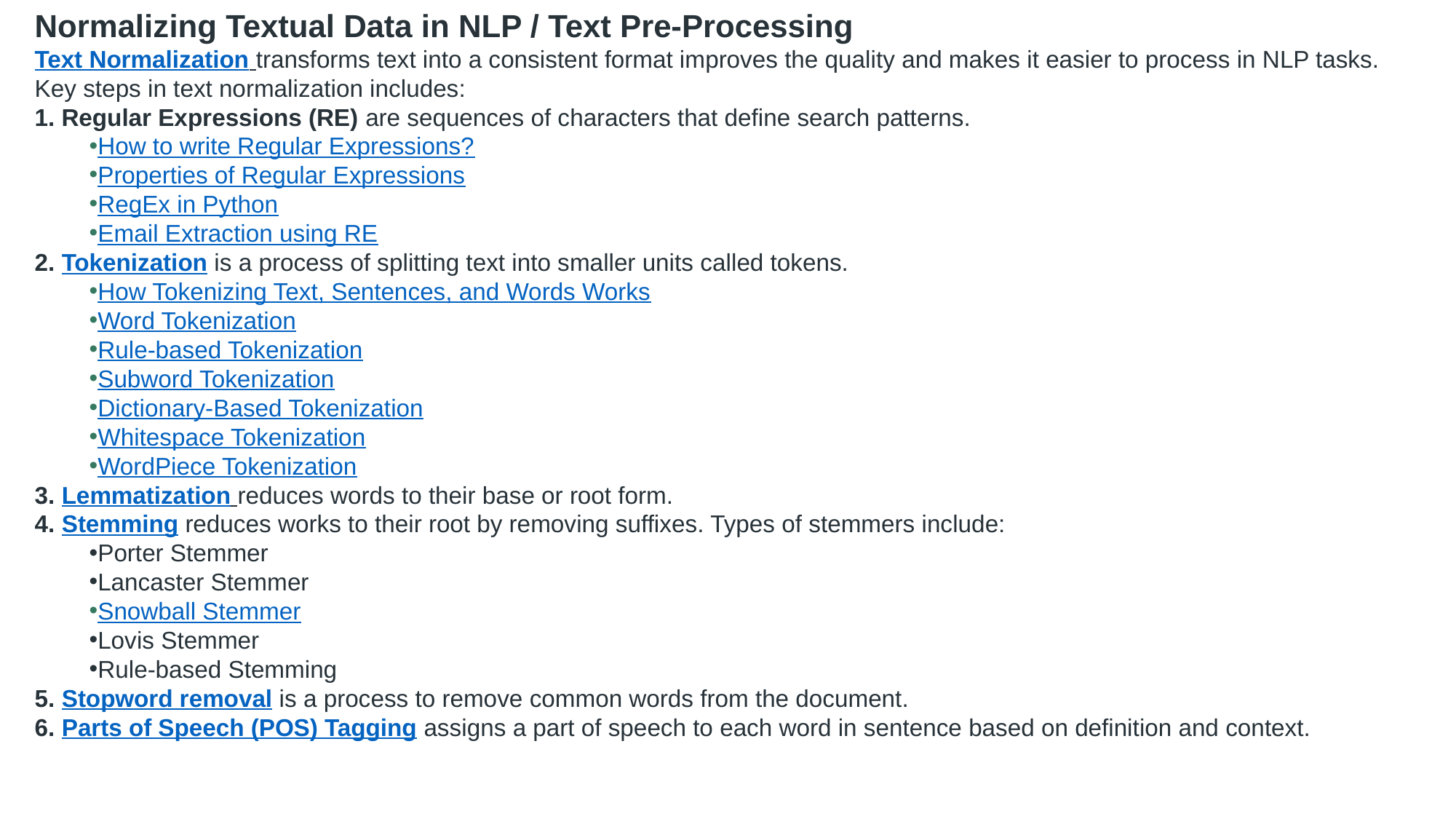

Normalizing Textual Data in NLP / Text Pre-Processing
Text Normalization transforms text into a consistent format improves the quality and makes it easier to process in NLP tasks.
Key steps in text normalization includes:
1. Regular Expressions (RE) are sequences of characters that define search patterns.
How to write Regular Expressions?
Properties of Regular Expressions
RegEx in Python
Email Extraction using RE
2. Tokenization is a process of splitting text into smaller units called tokens.
How Tokenizing Text, Sentences, and Words Works
Word Tokenization
Rule-based Tokenization
Subword Tokenization
Dictionary-Based Tokenization
Whitespace Tokenization
WordPiece Tokenization
3. Lemmatization reduces words to their base or root form.
4. Stemming reduces works to their root by removing suffixes. Types of stemmers include:
Porter Stemmer
Lancaster Stemmer
Snowball Stemmer
Lovis Stemmer
Rule-based Stemming
5. Stopword removal is a process to remove common words from the document.
6. Parts of Speech (POS) Tagging assigns a part of speech to each word in sentence based on definition and context.